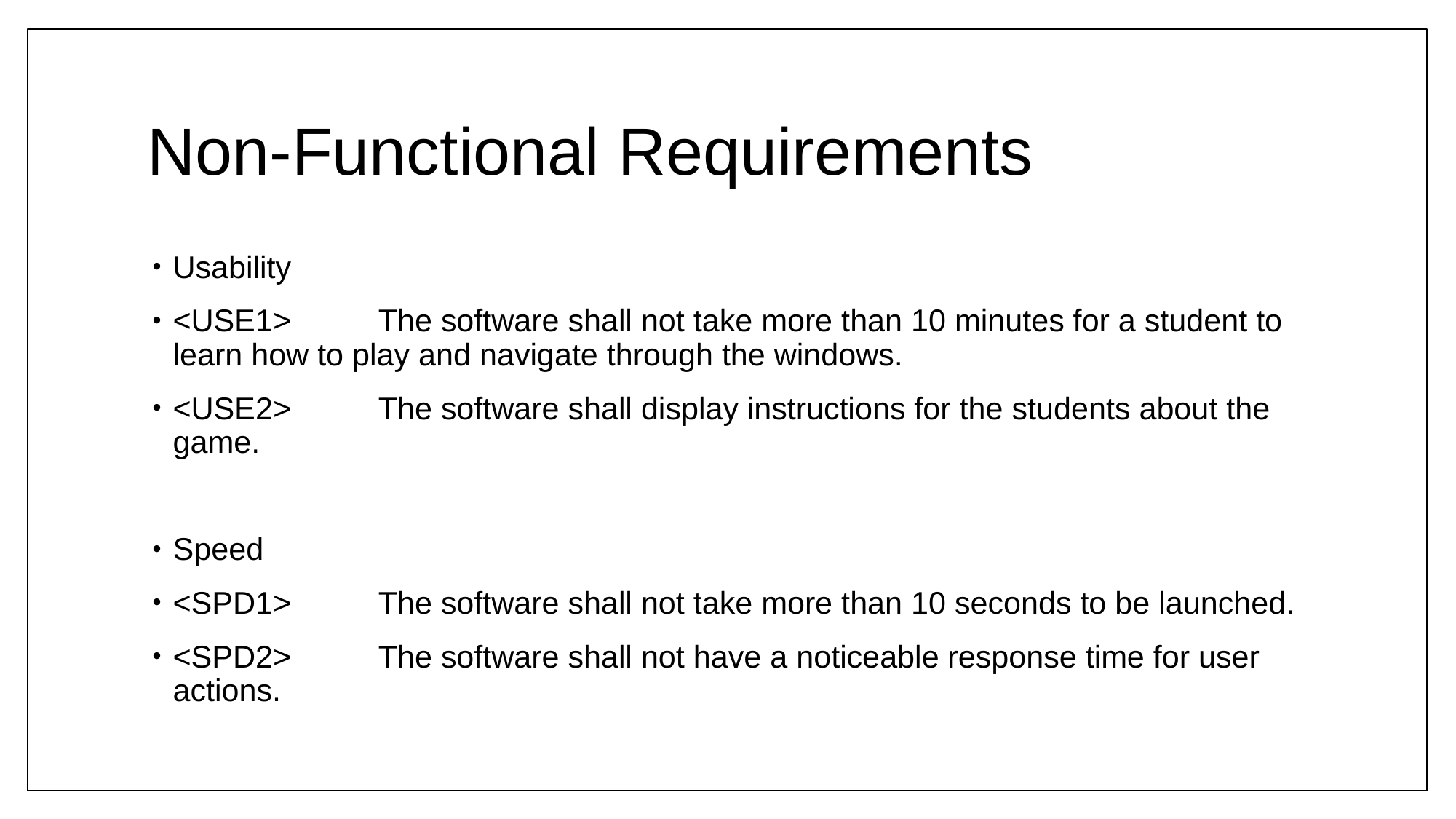

# Non-Functional Requirements
Usability
<USE1>	The software shall not take more than 10 minutes for a student to 		learn how to play and navigate through the windows.
<USE2>	The software shall display instructions for the students about the 		game.

Speed
<SPD1>	The software shall not take more than 10 seconds to be launched.
<SPD2>	The software shall not have a noticeable response time for user 			actions.